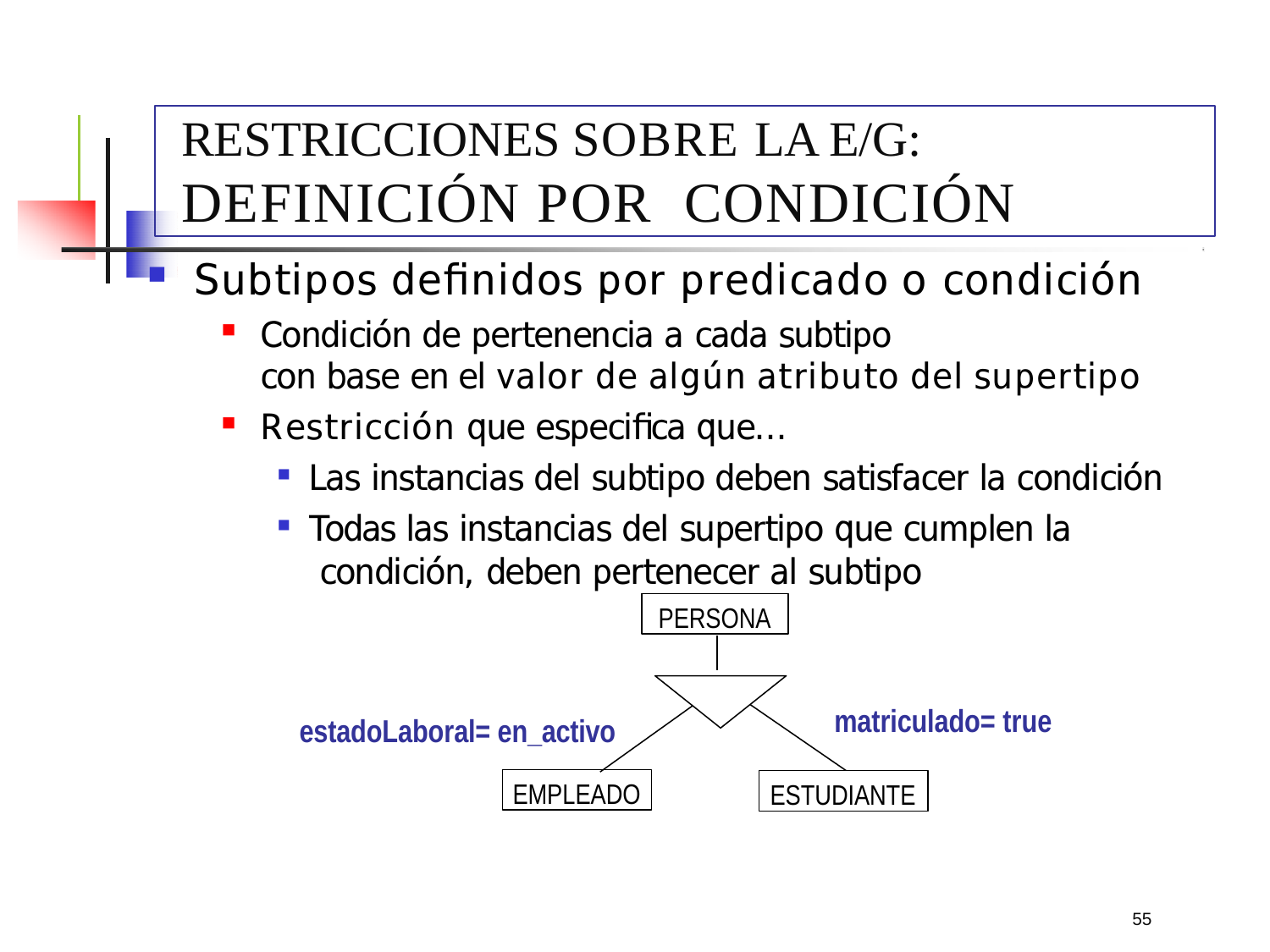

# Restricciones sobre la E/G: Definición por  condición

Subtipos definidos por predicado o condición
Condición de pertenencia a cada subtipo
con base en el valor de algún atributo del supertipo
Restricción que especifica que...
Las instancias del subtipo deben satisfacer la condición
Todas las instancias del supertipo que cumplen la  condición, deben pertenecer al subtipo

PERSONA

matriculado= true

estadoLaboral= en_activo
EMPLEADO

ESTUDIANTE
55